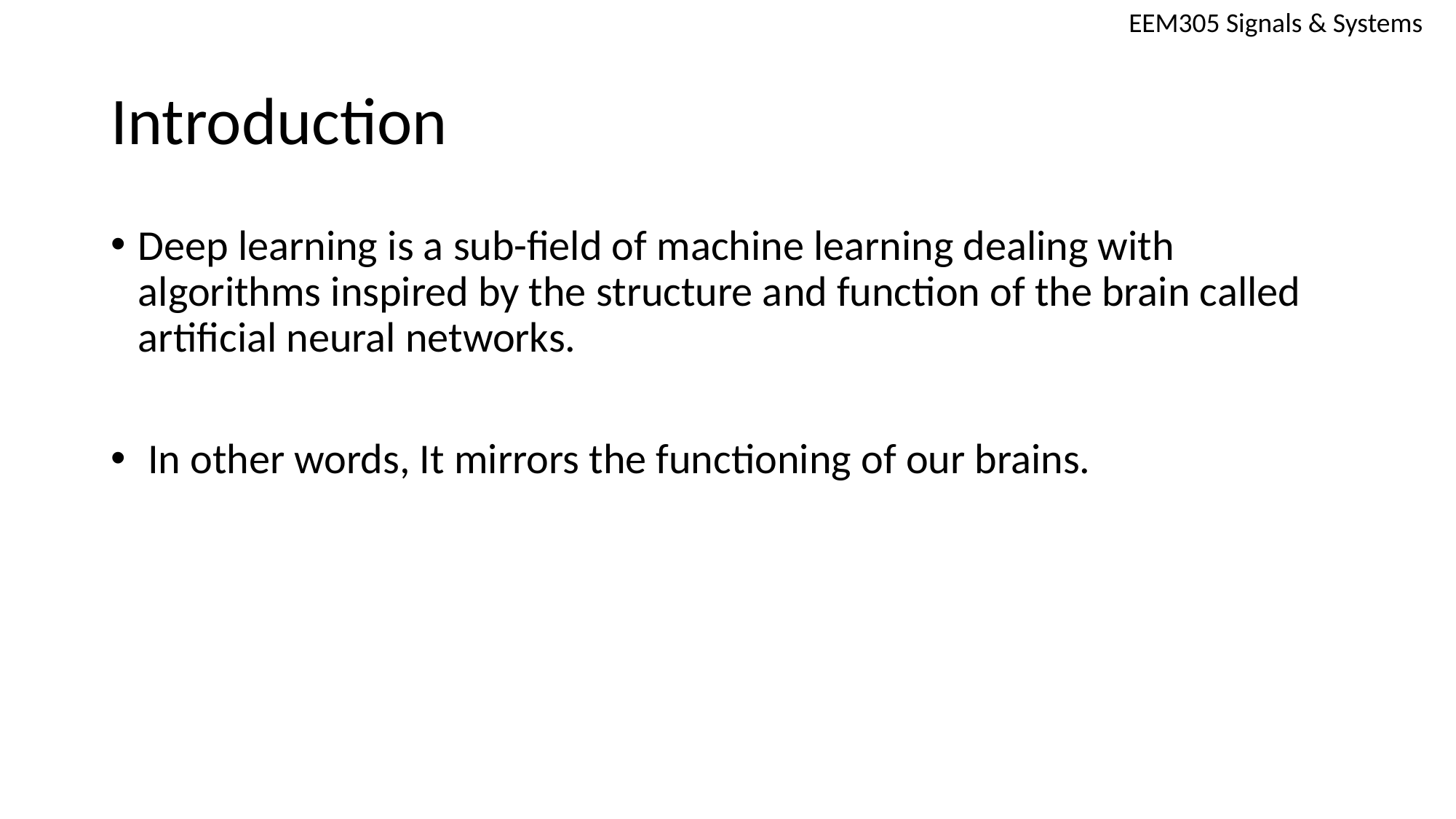

EEM305 Signals & Systems
# Introduction
Deep learning is a sub-field of machine learning dealing with algorithms inspired by the structure and function of the brain called artificial neural networks.

 In other words, It mirrors the functioning of our brains.